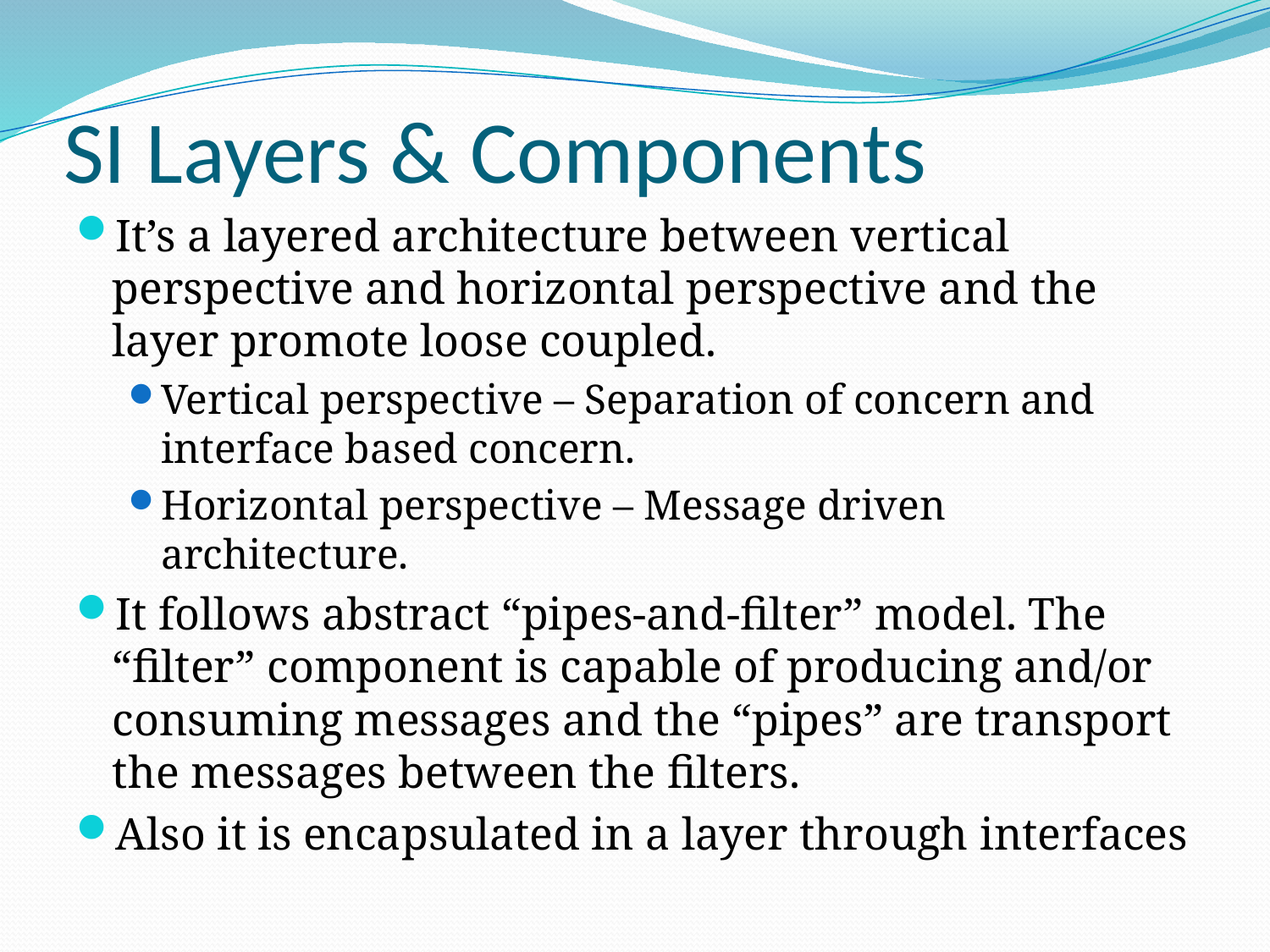

# SI Layers & Components
It’s a layered architecture between vertical perspective and horizontal perspective and the layer promote loose coupled.
Vertical perspective – Separation of concern and interface based concern.
Horizontal perspective – Message driven architecture.
It follows abstract “pipes-and-filter” model. The “filter” component is capable of producing and/or consuming messages and the “pipes” are transport the messages between the filters.
Also it is encapsulated in a layer through interfaces